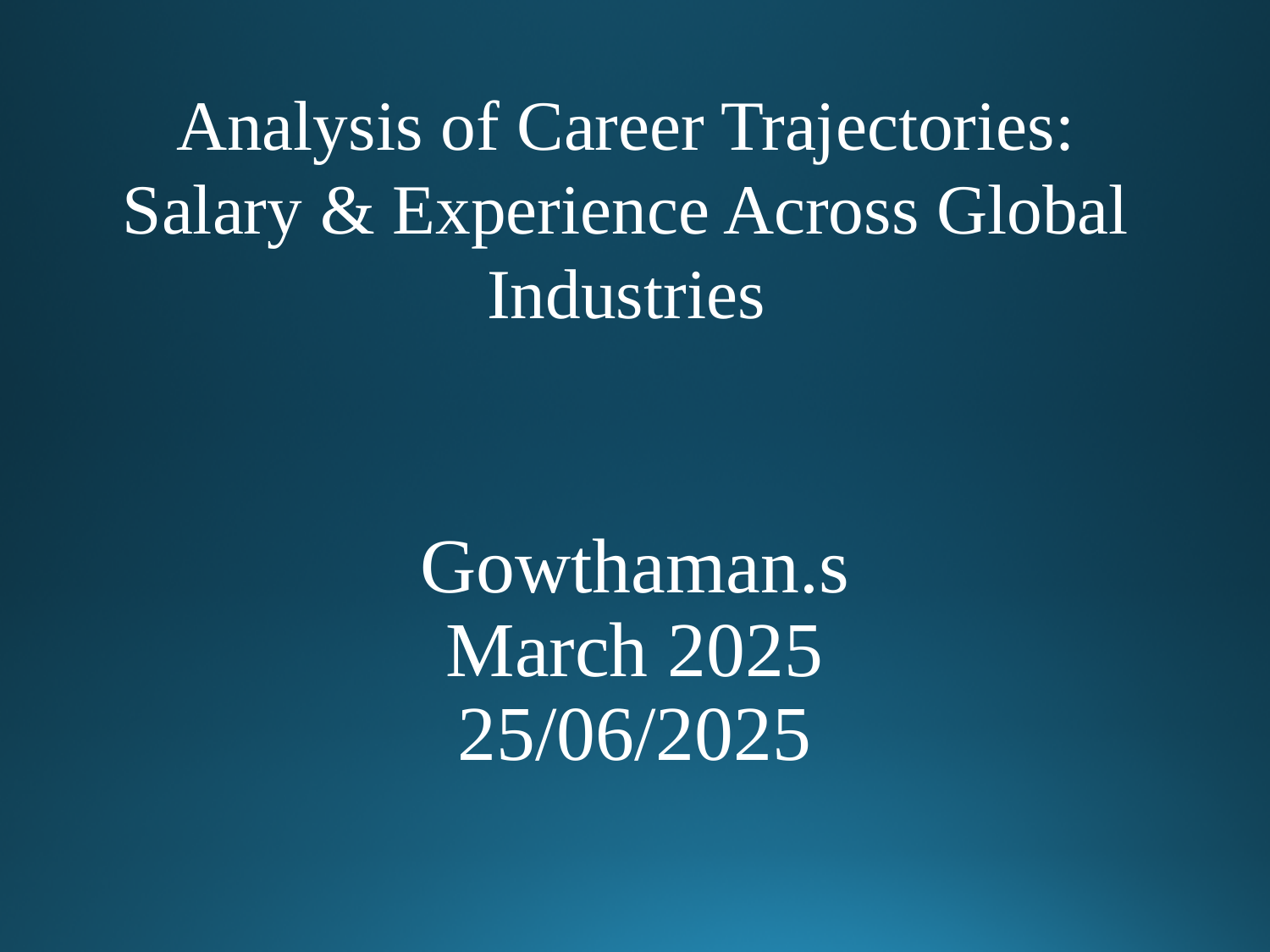

Analysis of Career Trajectories: Salary & Experience Across Global Industries
# Gowthaman.s March 2025 25/06/2025